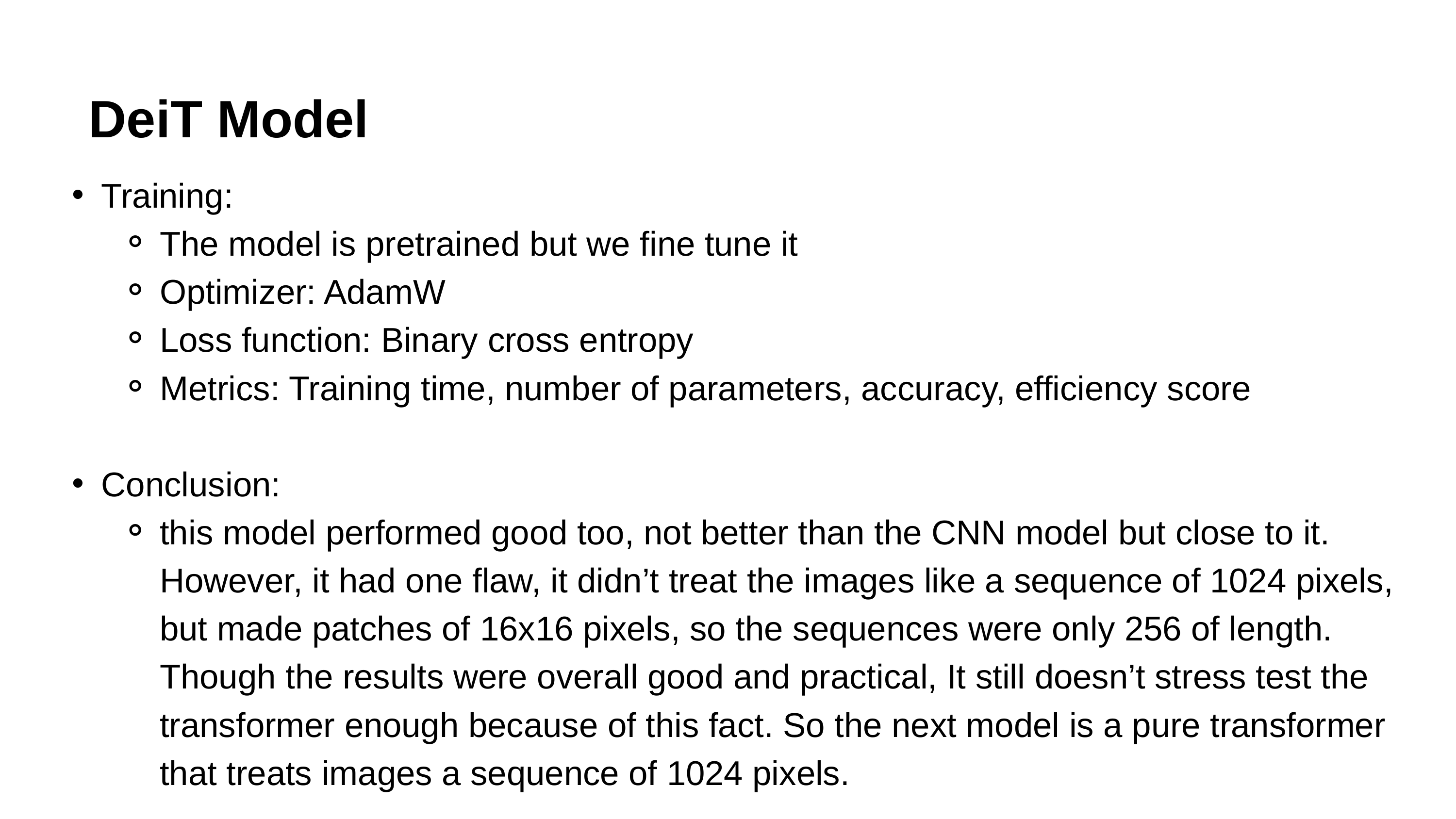

DeiT Model
Training:
The model is pretrained but we fine tune it
Optimizer: AdamW
Loss function: Binary cross entropy
Metrics: Training time, number of parameters, accuracy, efficiency score

Conclusion:
this model performed good too, not better than the CNN model but close to it. However, it had one flaw, it didn’t treat the images like a sequence of 1024 pixels, but made patches of 16x16 pixels, so the sequences were only 256 of length. Though the results were overall good and practical, It still doesn’t stress test the transformer enough because of this fact. So the next model is a pure transformer that treats images a sequence of 1024 pixels.